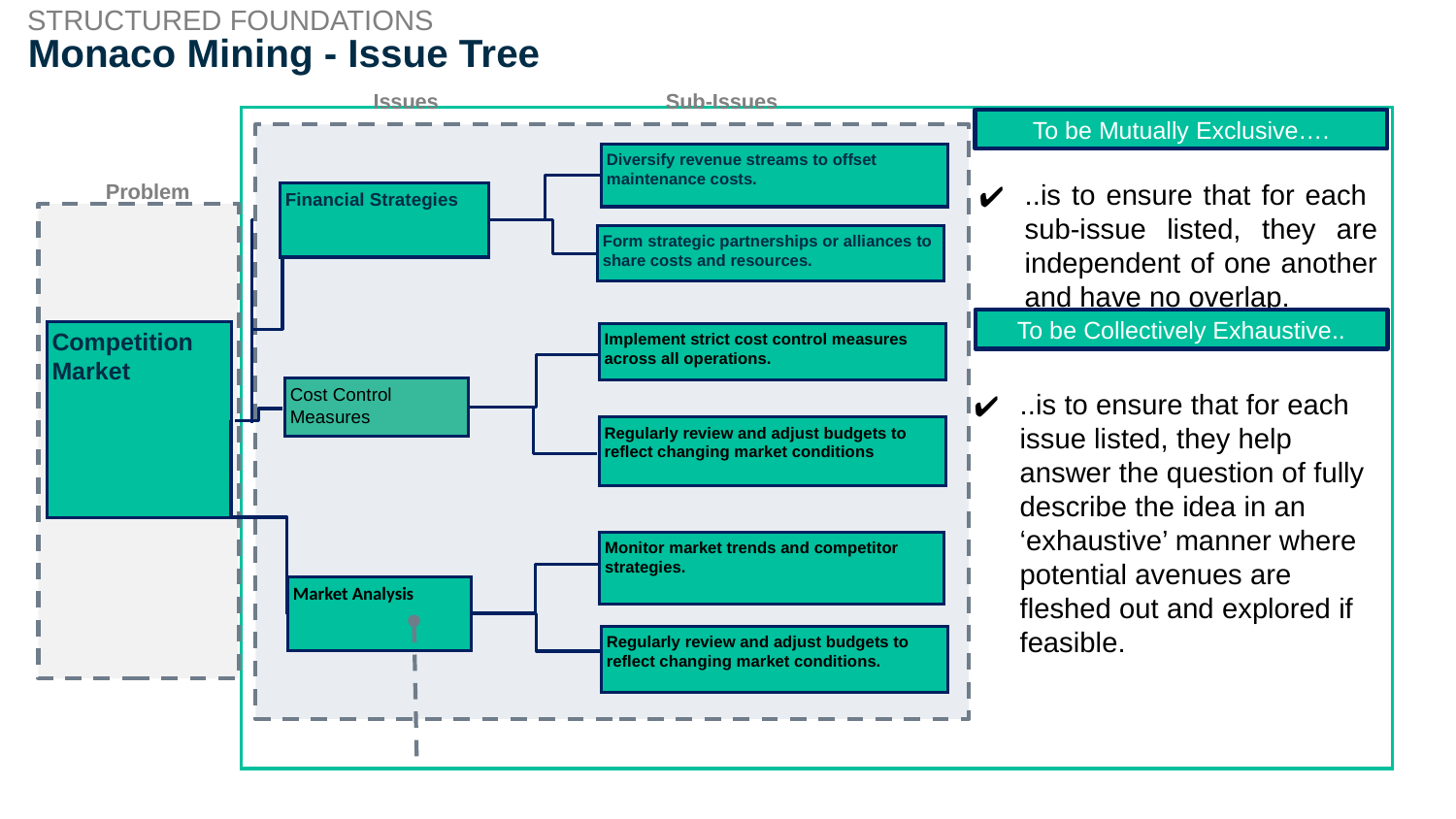

STRUCTURED FOUNDATIONS
# Monaco Mining - Issue Tree
Sub-Issues
Issues

To be Mutually Exclusive….

Diversify revenue streams to offset maintenance costs.
..is to ensure that for each
sub-issue listed, they are independent of one another and have no overlap.

Problem
Financial Strategies
Cost Control Measures
Monitor market trends and competitor strategies.
Market Analysis
Regularly review and adjust budgets to reflect changing market conditions.

Form strategic partnerships or alliances to share costs and resources.
To be Collectively Exhaustive..
Competition Market
Implement strict cost control measures across all operations.
..is to ensure that for each
issue listed, they help answer the question of fully describe the idea in an ‘exhaustive’ manner where potential avenues are fleshed out and explored if feasible.
Regularly review and adjust budgets to reflect changing market conditions